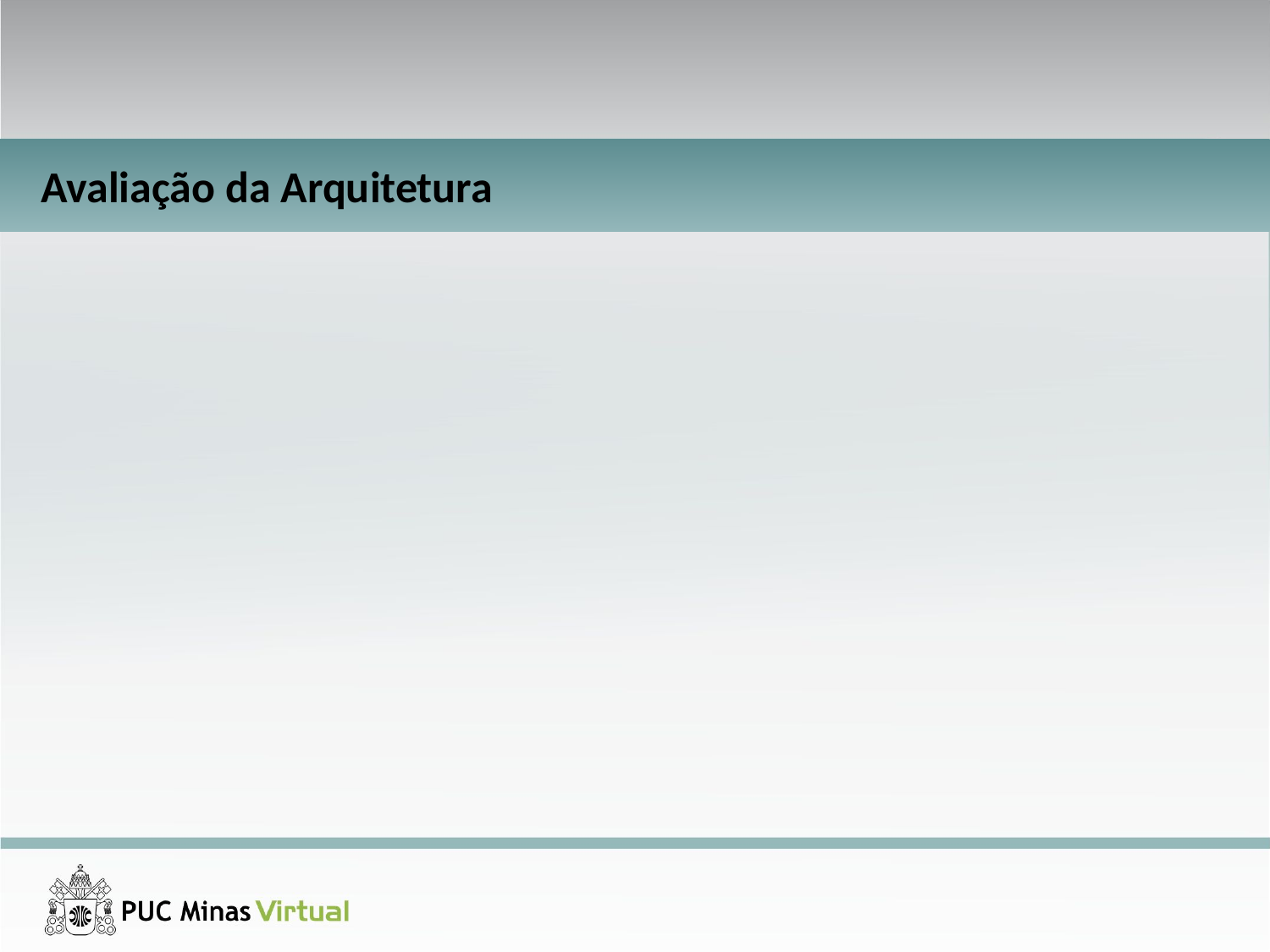

SISTEMA DE CONTROLE DE VENDAS E ESTOQUE PARA COMÉRCIO  DE PRODUTOS AGROPECUÁRIOS

Avaliação da Arquitetura
Cenário 1
Descrição: Ao realizar o acesso a a página de documentação, o sistema deve apresentar altos padrões de segurança, garantindo que o usuário possa ver a documentação dos serviços, mas só possa invocálos caso esteja autenticado.
Riscos: O gerenciamento nas integrações e obrigatoriedade de autenticação apropriados são críticos para segurança web. Falhas nessa área frequentemente envolvem falha ao proteger credencias.